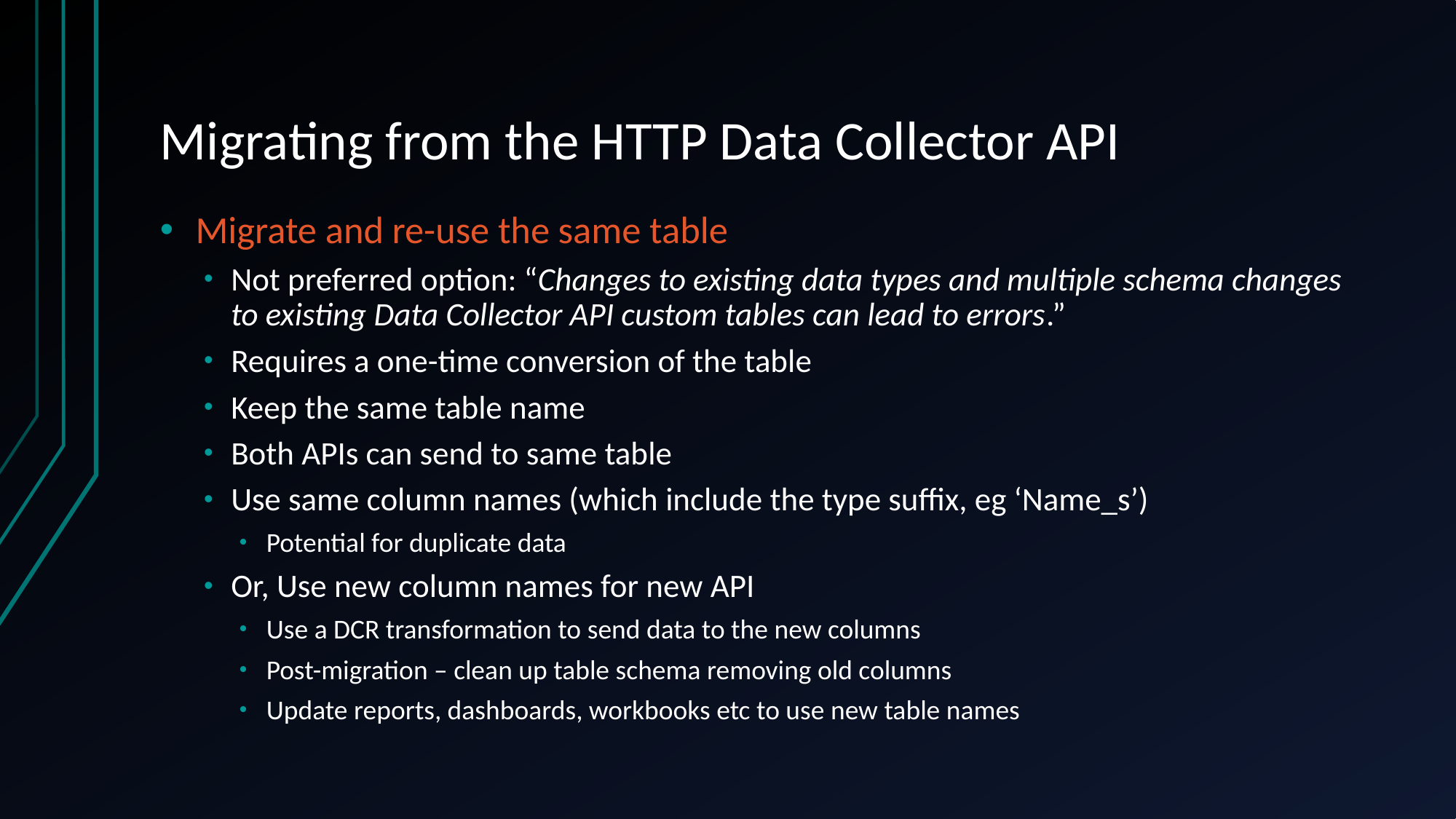

# Migrating from the HTTP Data Collector API
Migrate and re-use the same table
Not preferred option: “Changes to existing data types and multiple schema changes to existing Data Collector API custom tables can lead to errors.”
Requires a one-time conversion of the table
Keep the same table name
Both APIs can send to same table
Use same column names (which include the type suffix, eg ‘Name_s’)
Potential for duplicate data
Or, Use new column names for new API
Use a DCR transformation to send data to the new columns
Post-migration – clean up table schema removing old columns
Update reports, dashboards, workbooks etc to use new table names